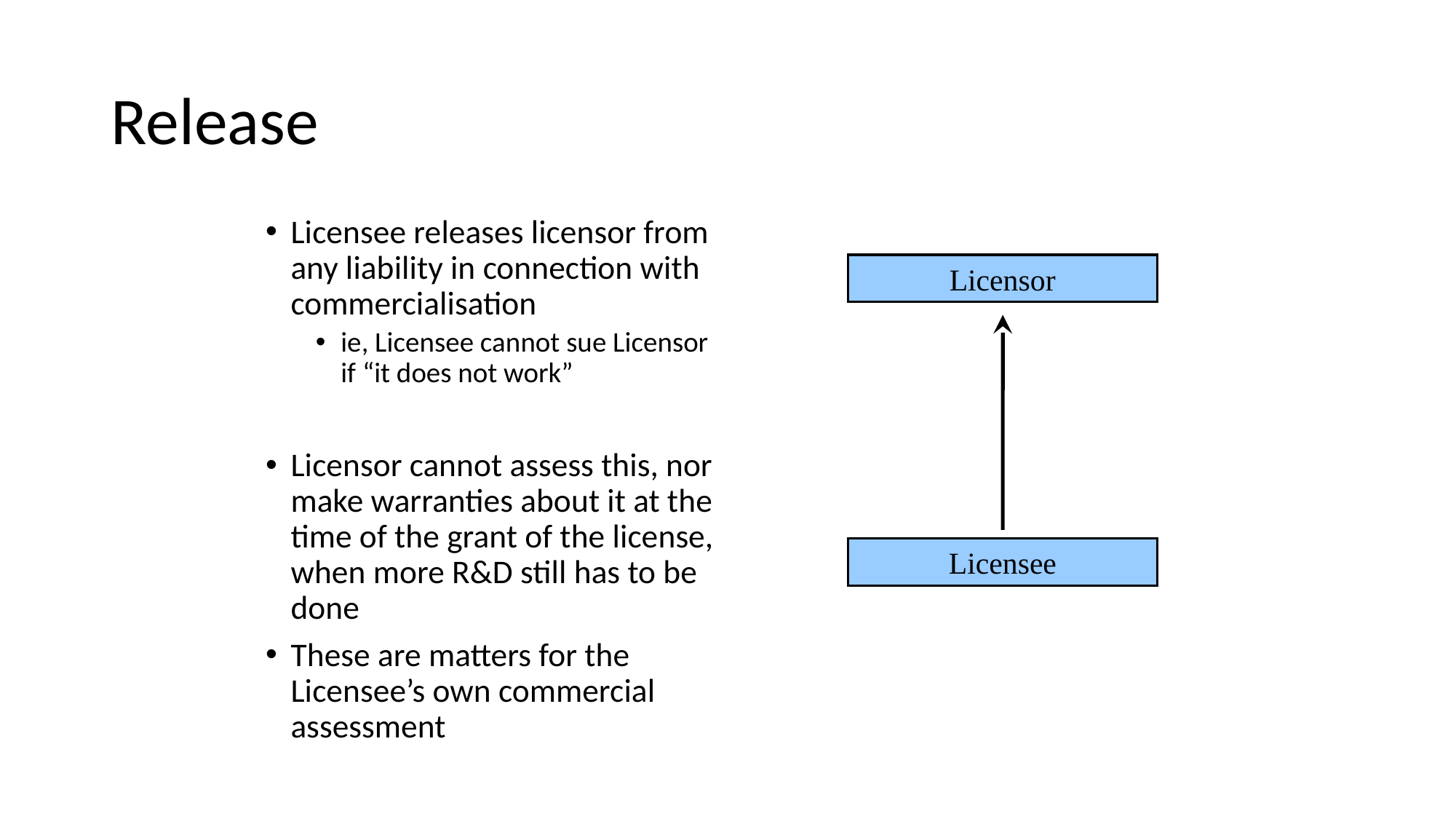

# Release
Licensee releases licensor from any liability in connection with commercialisation
ie, Licensee cannot sue Licensor if “it does not work”

Licensor cannot assess this, nor make warranties about it at the time of the grant of the license, when more R&D still has to be done
These are matters for the Licensee’s own commercial assessment

Licensor

Licensee